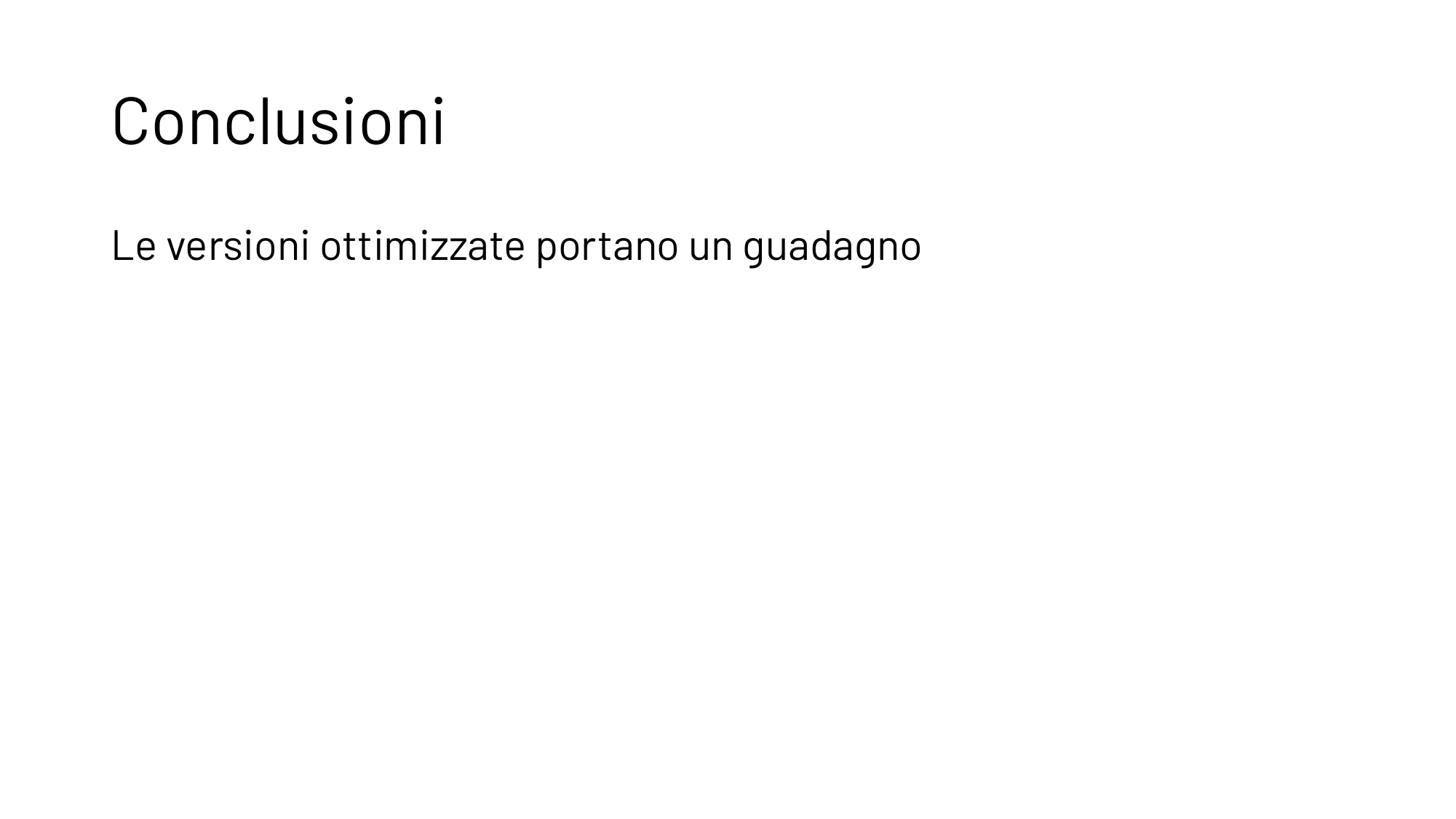

# Conclusioni
Le versioni ottimizzate portano un guadagno